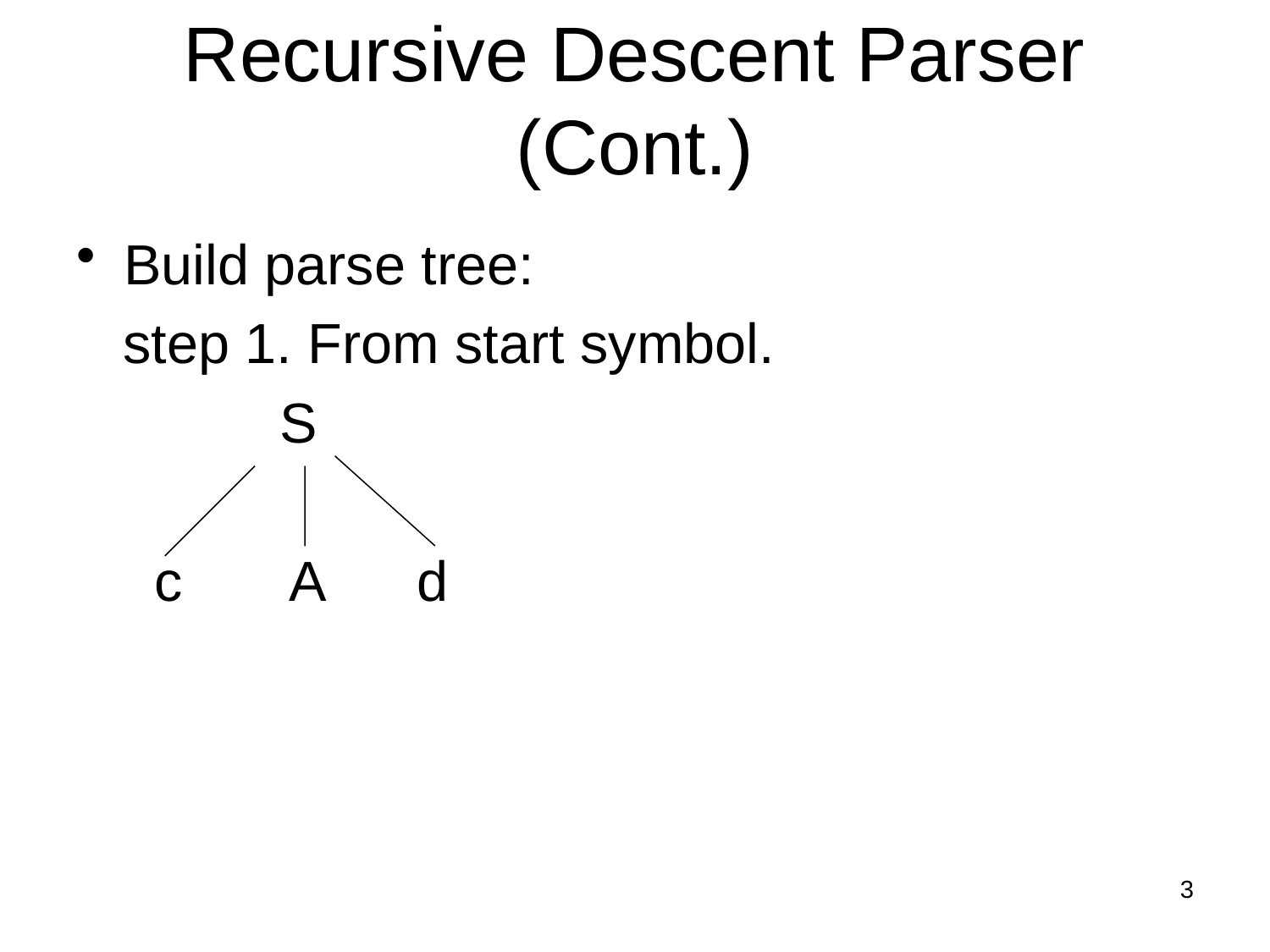

Recursive Descent Parser (Cont.)
Build parse tree:
   step 1. From start symbol.
             S

     c       A      d

3